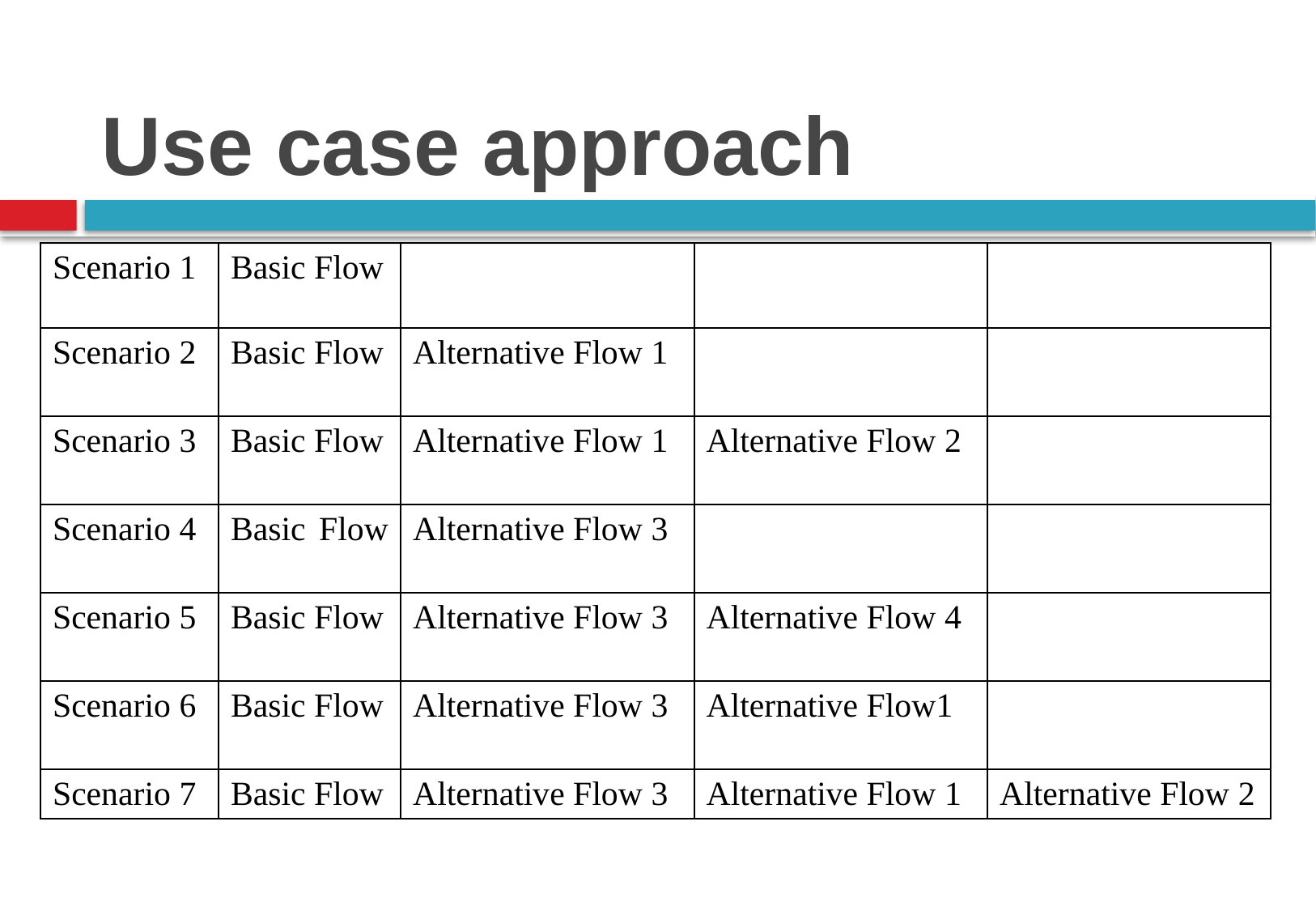

# Use case approach
| Scenario 1 | Basic Flow |  |  |  |
| --- | --- | --- | --- | --- |
| Scenario 2 | Basic Flow | Alternative Flow 1 |  |  |
| Scenario 3 | Basic Flow | Alternative Flow 1 | Alternative Flow 2 |  |
| Scenario 4 | Basic Flow | Alternative Flow 3 |  |  |
| Scenario 5 | Basic Flow | Alternative Flow 3 | Alternative Flow 4 |  |
| Scenario 6 | Basic Flow | Alternative Flow 3 | Alternative Flow1 |  |
| Scenario 7 | Basic Flow | Alternative Flow 3 | Alternative Flow 1 | Alternative Flow 2 |